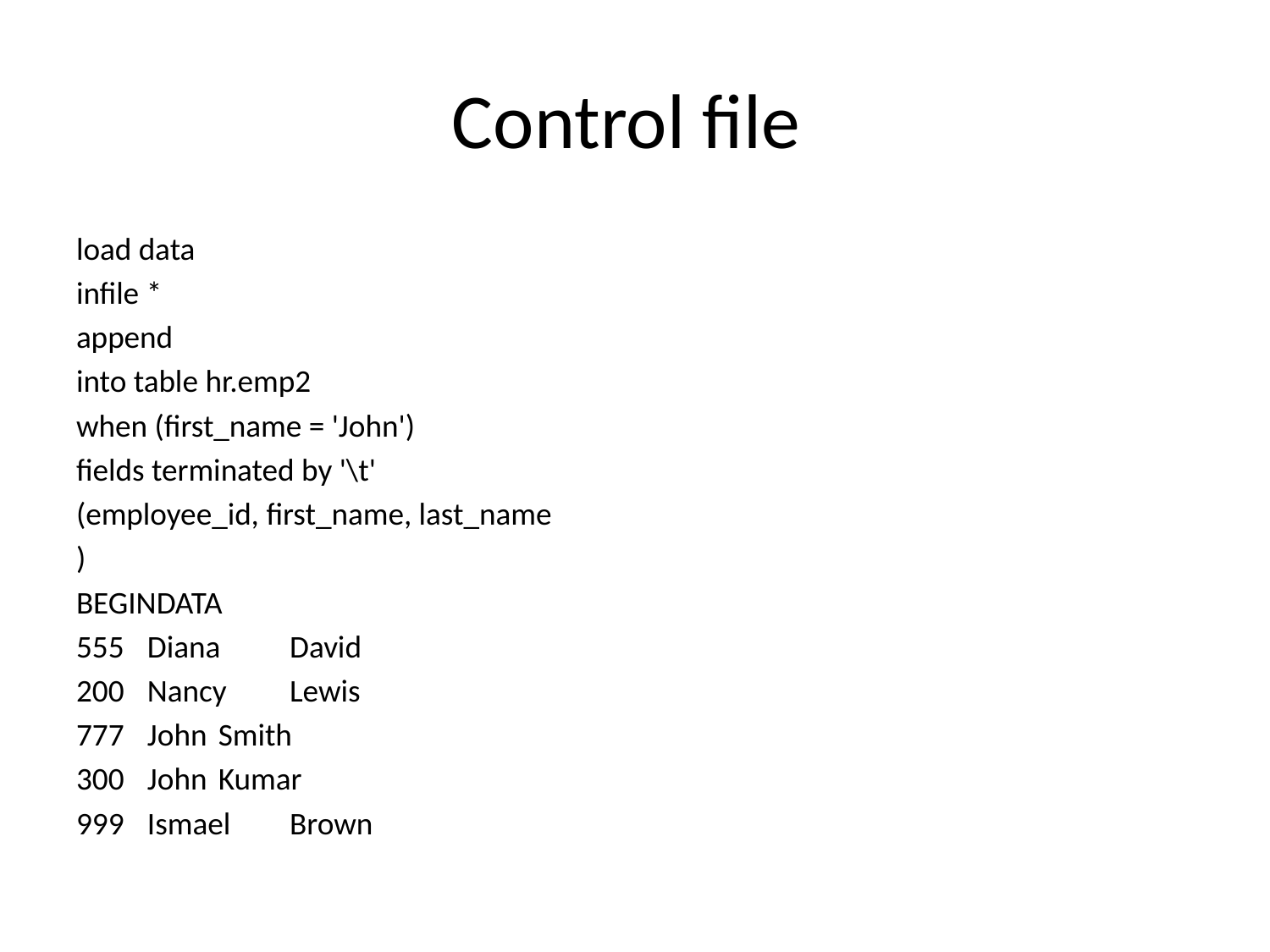

# Control file
load data
infile *
append
into table hr.emp2
when (first_name = 'John')
fields terminated by '\t'
(employee_id, first_name, last_name
)
BEGINDATA
555	Diana	David
200	Nancy	Lewis
777	John	Smith
300	John	Kumar
999	Ismael	Brown